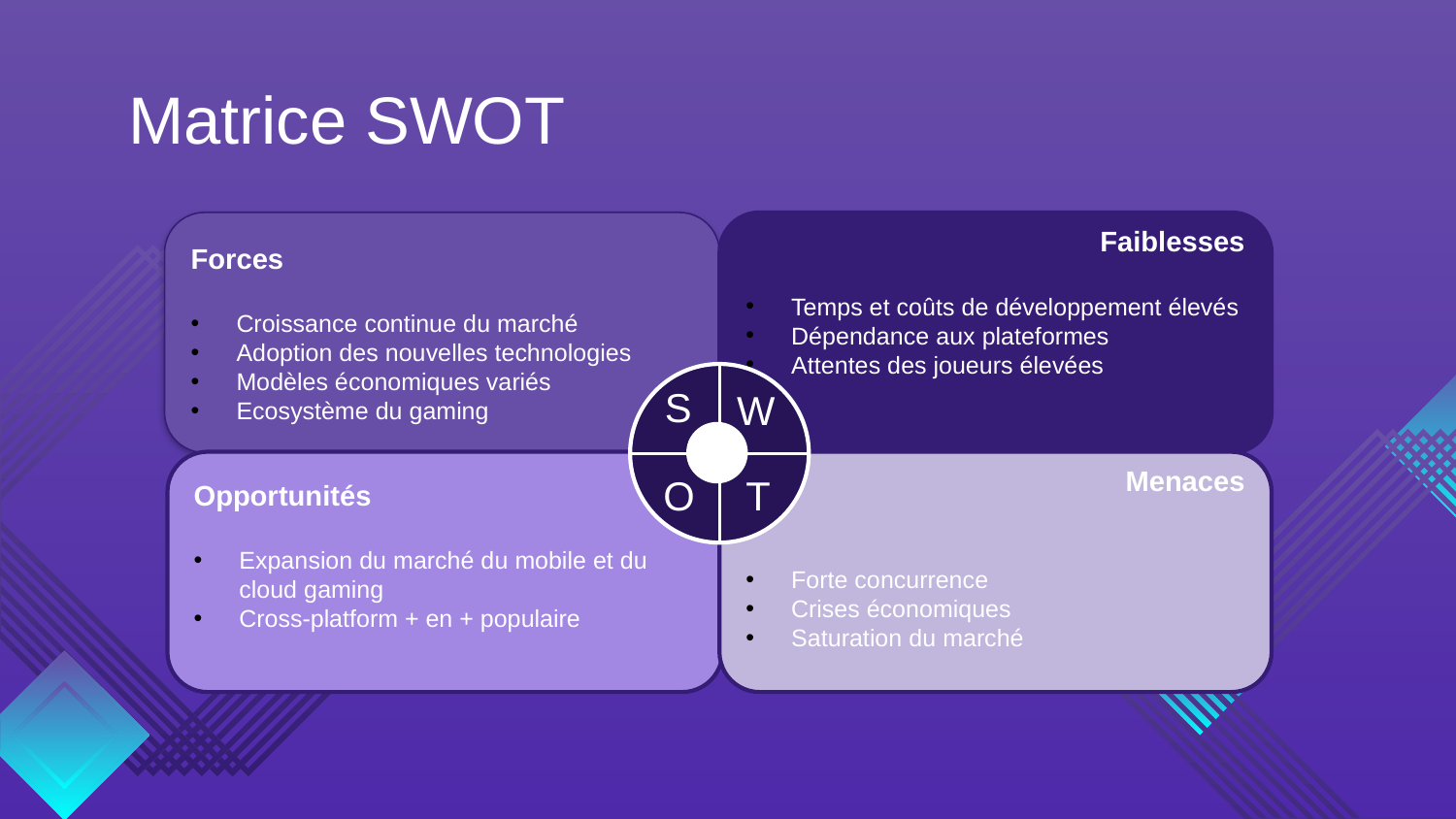

# Matrice SWOT
Forces

Croissance continue du marché
Adoption des nouvelles technologies
Modèles économiques variés
Ecosystème du gaming
Faiblesses

Temps et coûts de développement élevés
Dépendance aux plateformes
Attentes des joueurs élevées

S
W

Opportunités

Expansion du marché du mobile et du cloud gaming
Cross-platform + en + populaire

Menaces

Forte concurrence
Crises économiques
Saturation du marché

O
T